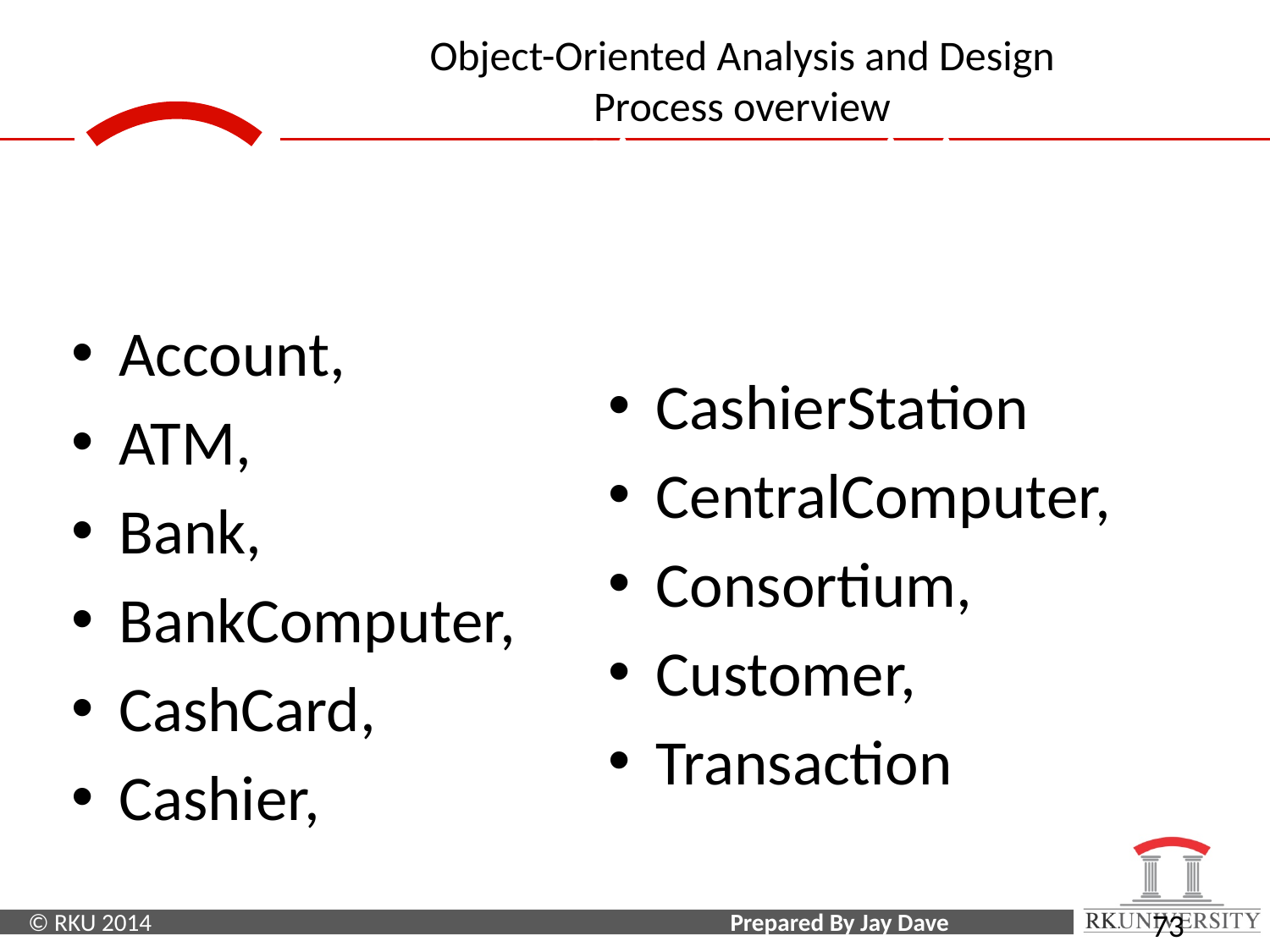

#
Domain Class Model
Data Dictionary for the ATM classes
Account,
ATM,
Bank,
BankComputer,
CashCard,
Cashier,
CashierStation
CentralComputer,
Consortium,
Customer,
Transaction

73